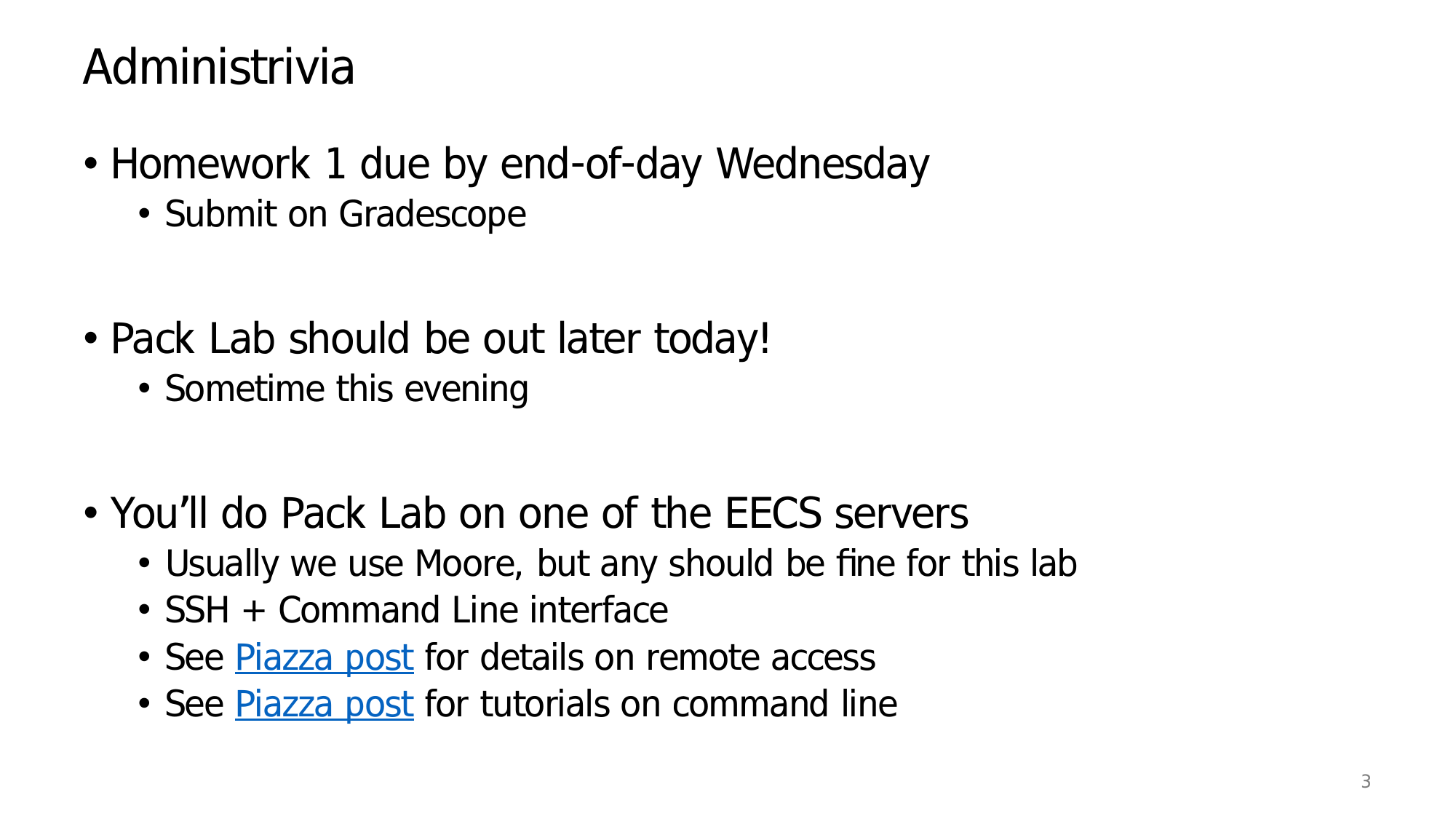

# Administrivia
Homework 1 due by end-of-day Wednesday
Submit on Gradescope

Pack Lab should be out later today!
Sometime this evening

You’ll do Pack Lab on one of the EECS servers
Usually we use Moore, but any should be fine for this lab
SSH + Command Line interface
See Piazza post for details on remote access
See Piazza post for tutorials on command line
3